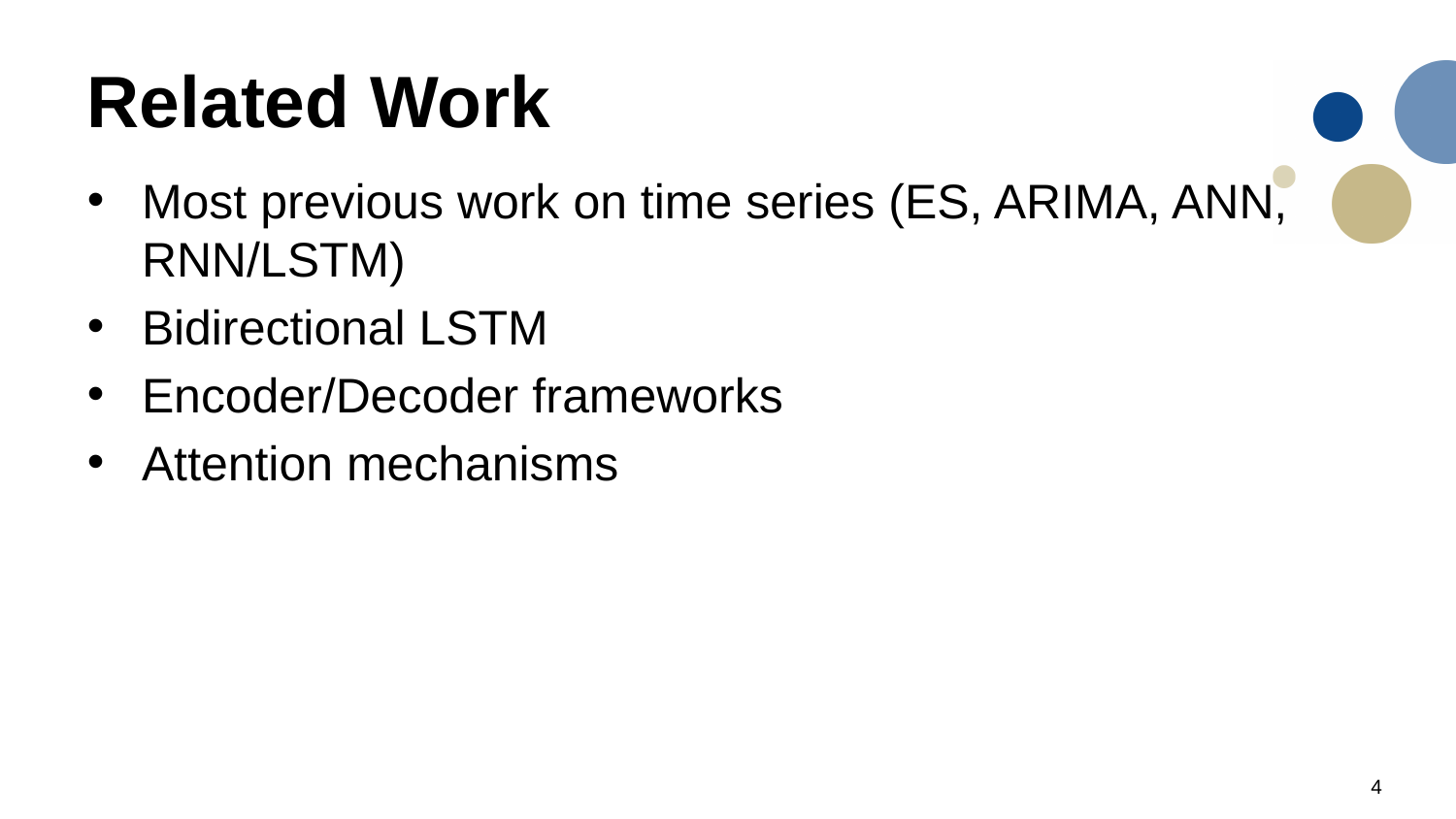

# Related Work
Most previous work on time series (ES, ARIMA, ANN, RNN/LSTM)
Bidirectional LSTM
Encoder/Decoder frameworks
Attention mechanisms